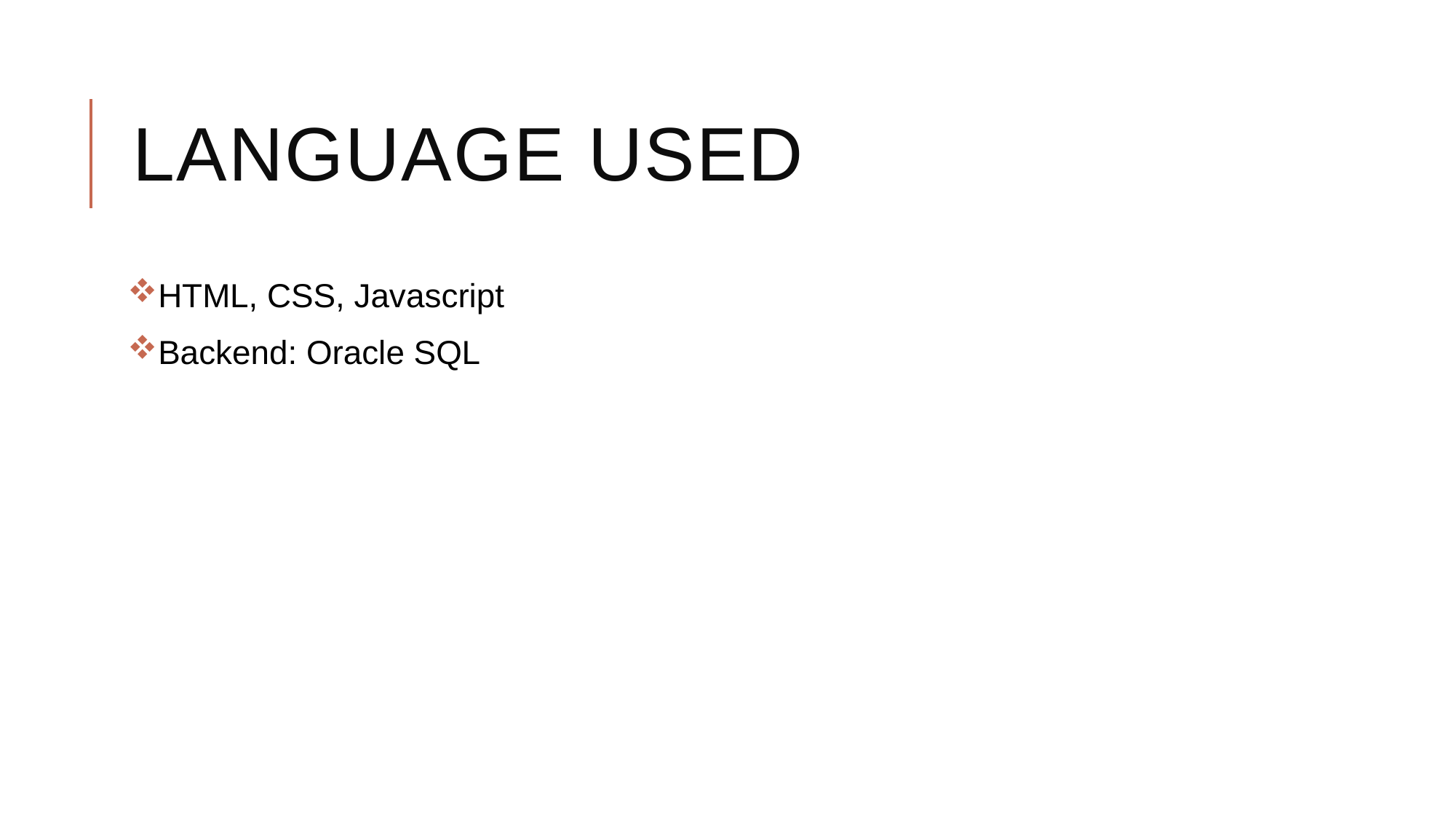

# Language Used
HTML, CSS, Javascript
Backend: Oracle SQL